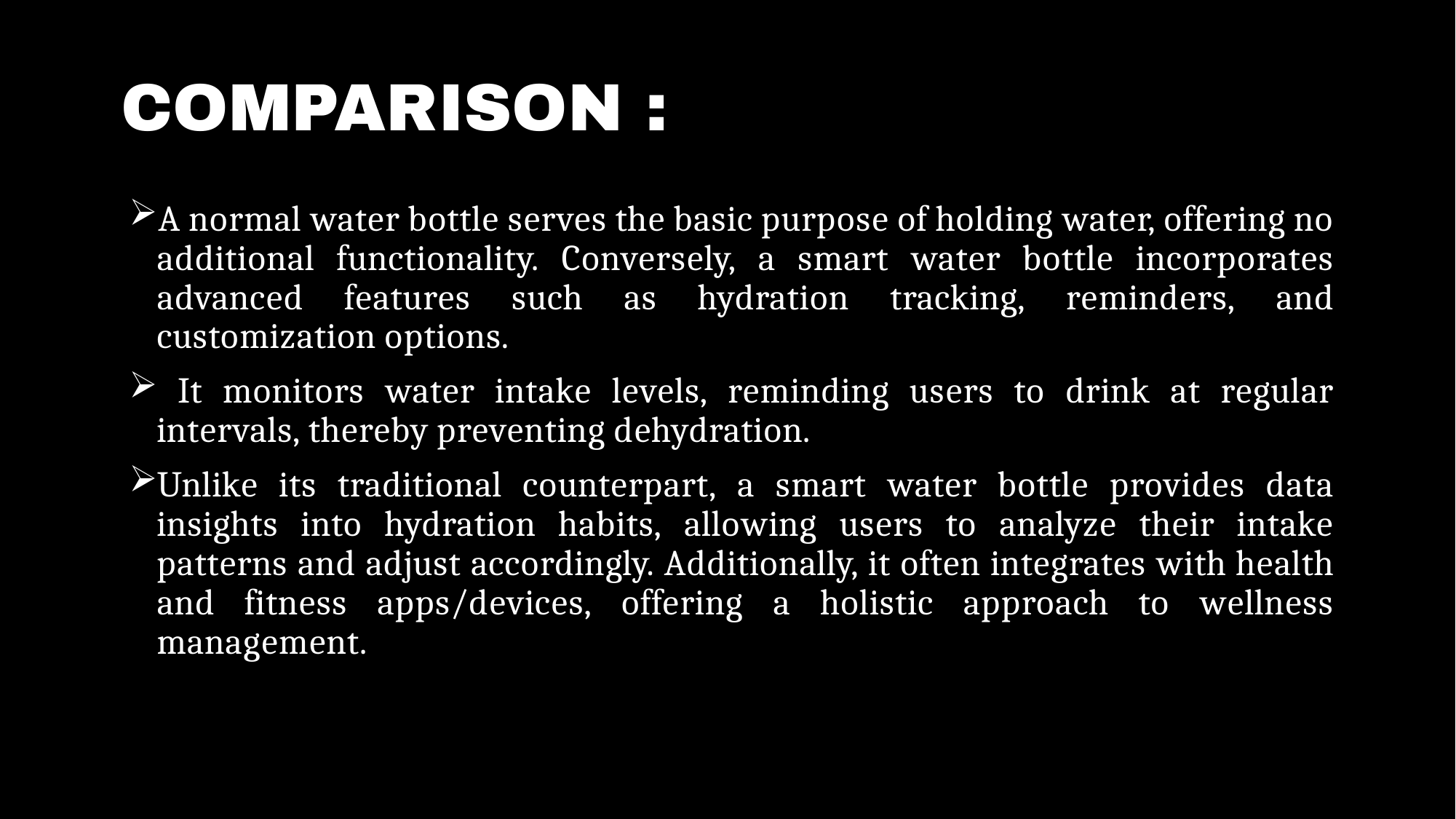

# COMPARISON :
A normal water bottle serves the basic purpose of holding water, offering no additional functionality. Conversely, a smart water bottle incorporates advanced features such as hydration tracking, reminders, and customization options.
 It monitors water intake levels, reminding users to drink at regular intervals, thereby preventing dehydration.
Unlike its traditional counterpart, a smart water bottle provides data insights into hydration habits, allowing users to analyze their intake patterns and adjust accordingly. Additionally, it often integrates with health and fitness apps/devices, offering a holistic approach to wellness management.